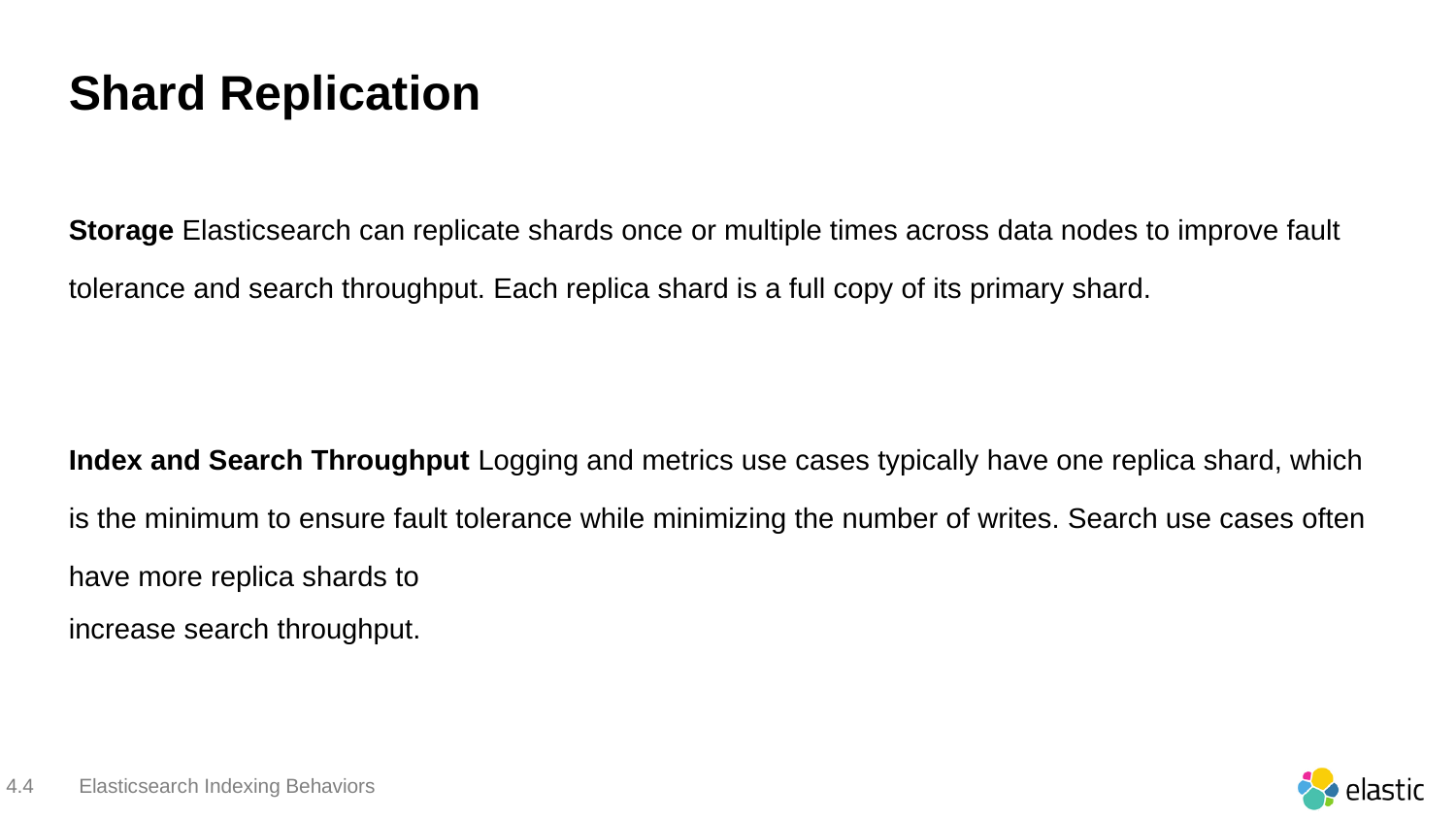

Shard Replication
Storage Elasticsearch can replicate shards once or multiple times across data nodes to improve fault tolerance and search throughput. Each replica shard is a full copy of its primary shard.
Index and Search Throughput Logging and metrics use cases typically have one replica shard, which is the minimum to ensure fault tolerance while minimizing the number of writes. Search use cases often have more replica shards to
increase search throughput.

4.4
Elasticsearch Indexing Behaviors